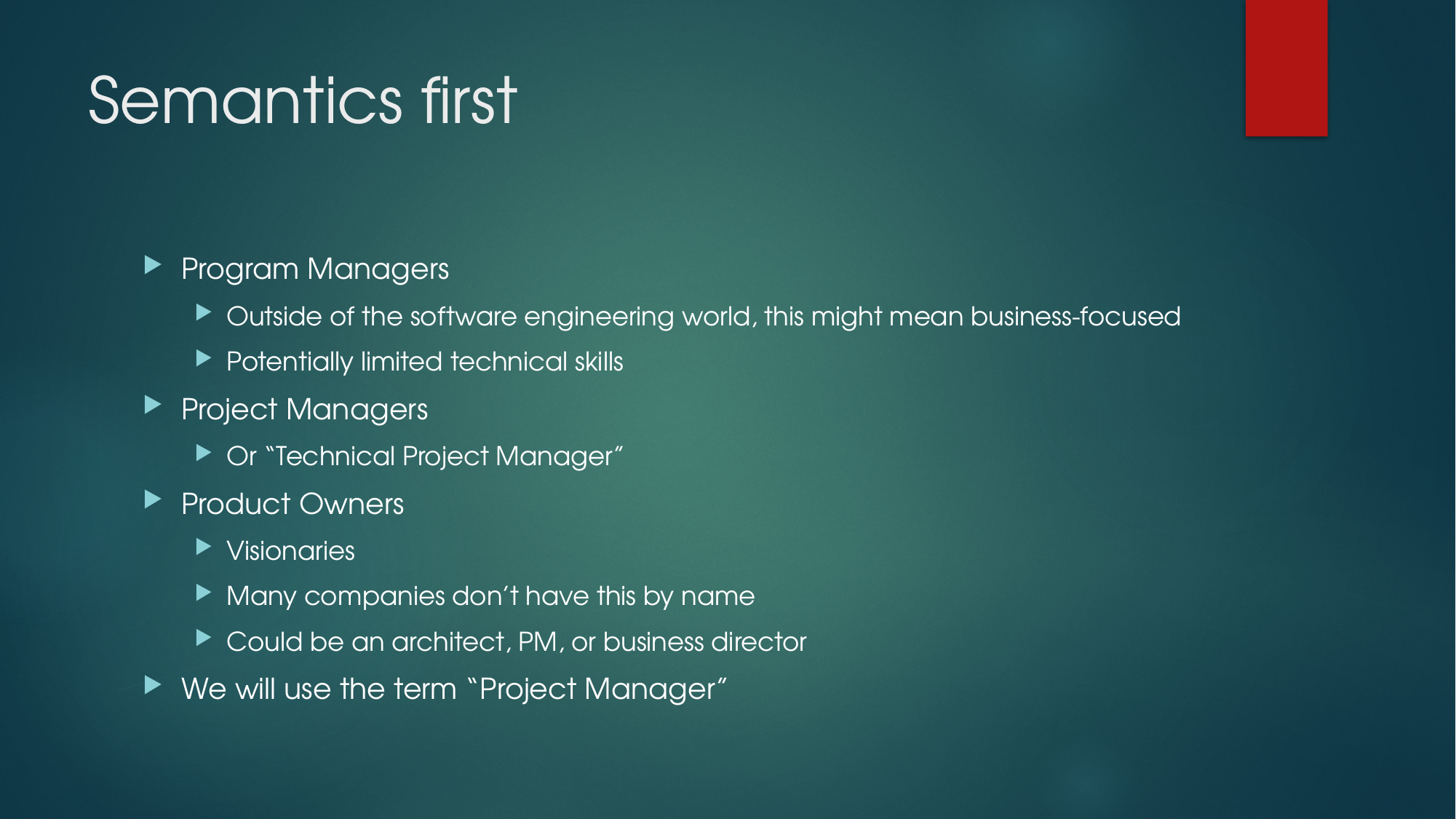

# Semantics first
Program Managers
Outside of the software engineering world, this might mean business-focused
Potentially limited technical skills
Project Managers
Or “Technical Project Manager”
Product Owners
Visionaries
Many companies don’t have this by name
Could be an architect, PM, or business director
We will use the term “Project Manager”